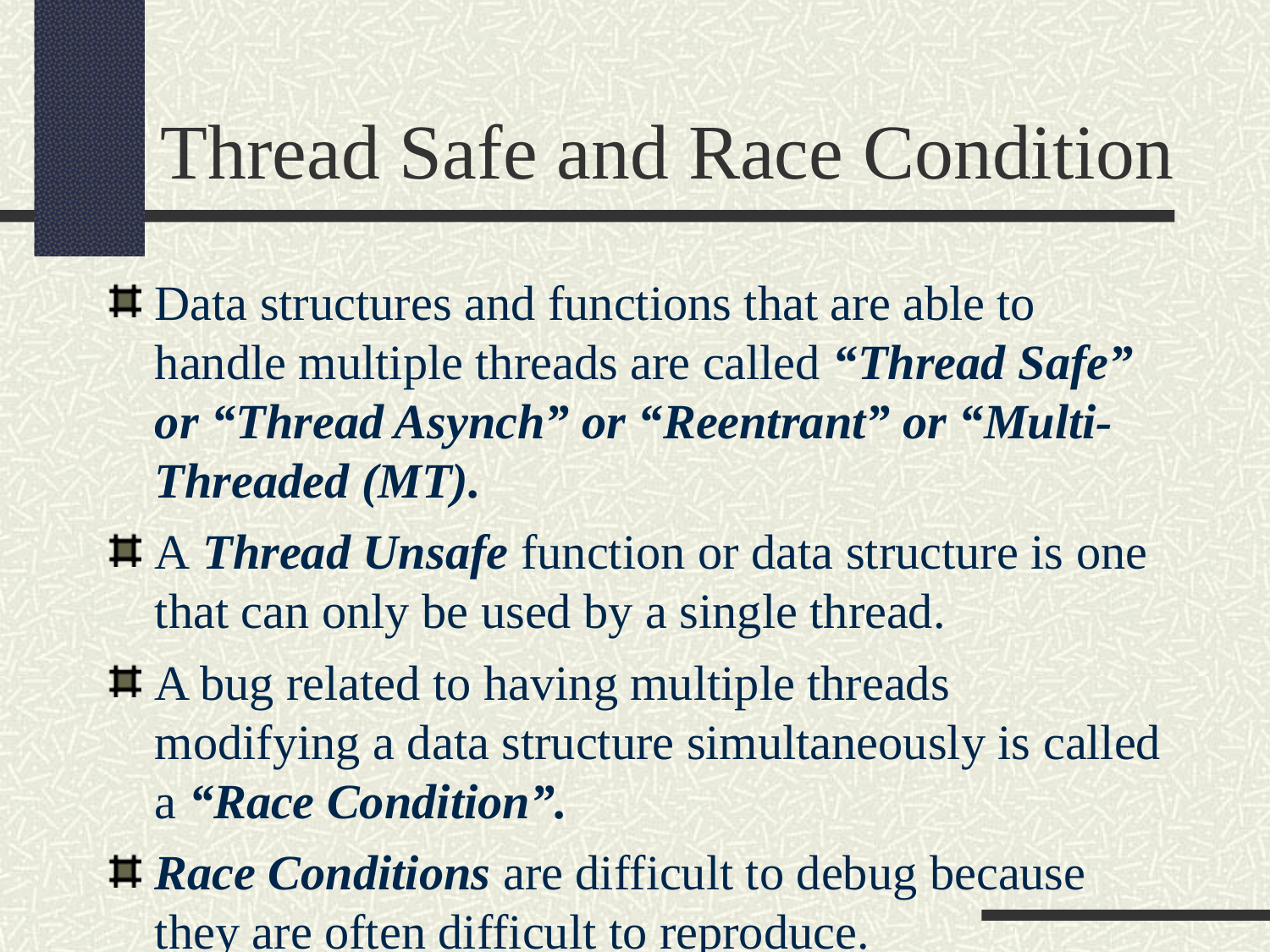

Thread Safe and Race Condition
Data structures and functions that are able to  handle multiple threads are called “Thread Safe” or “Thread Asynch” or “Reentrant” or “Multi-Threaded (MT).
A Thread Unsafe function or data structure is one that can only be used by a single thread.
A bug related to having multiple threads modifying a data structure simultaneously is called a “Race Condition”.
Race Conditions are difficult to debug because they are often difficult to reproduce.